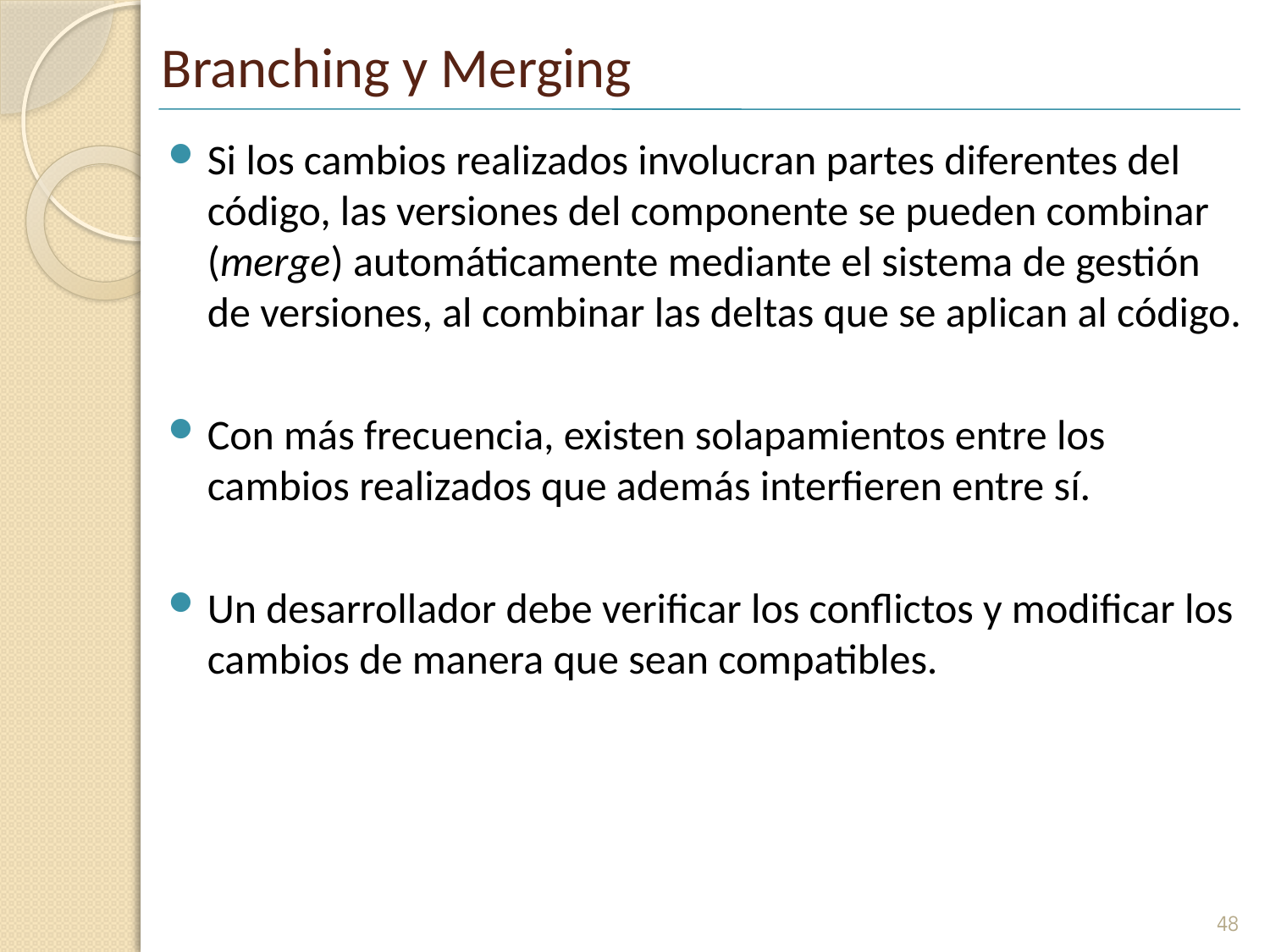

# Branching y Merging
Si los cambios realizados involucran partes diferentes del código, las versiones del componente se pueden combinar (merge) automáticamente mediante el sistema de gestión de versiones, al combinar las deltas que se aplican al código.

Con más frecuencia, existen solapamientos entre los cambios realizados que además interfieren entre sí.

Un desarrollador debe verificar los conflictos y modificar los cambios de manera que sean compatibles.
48